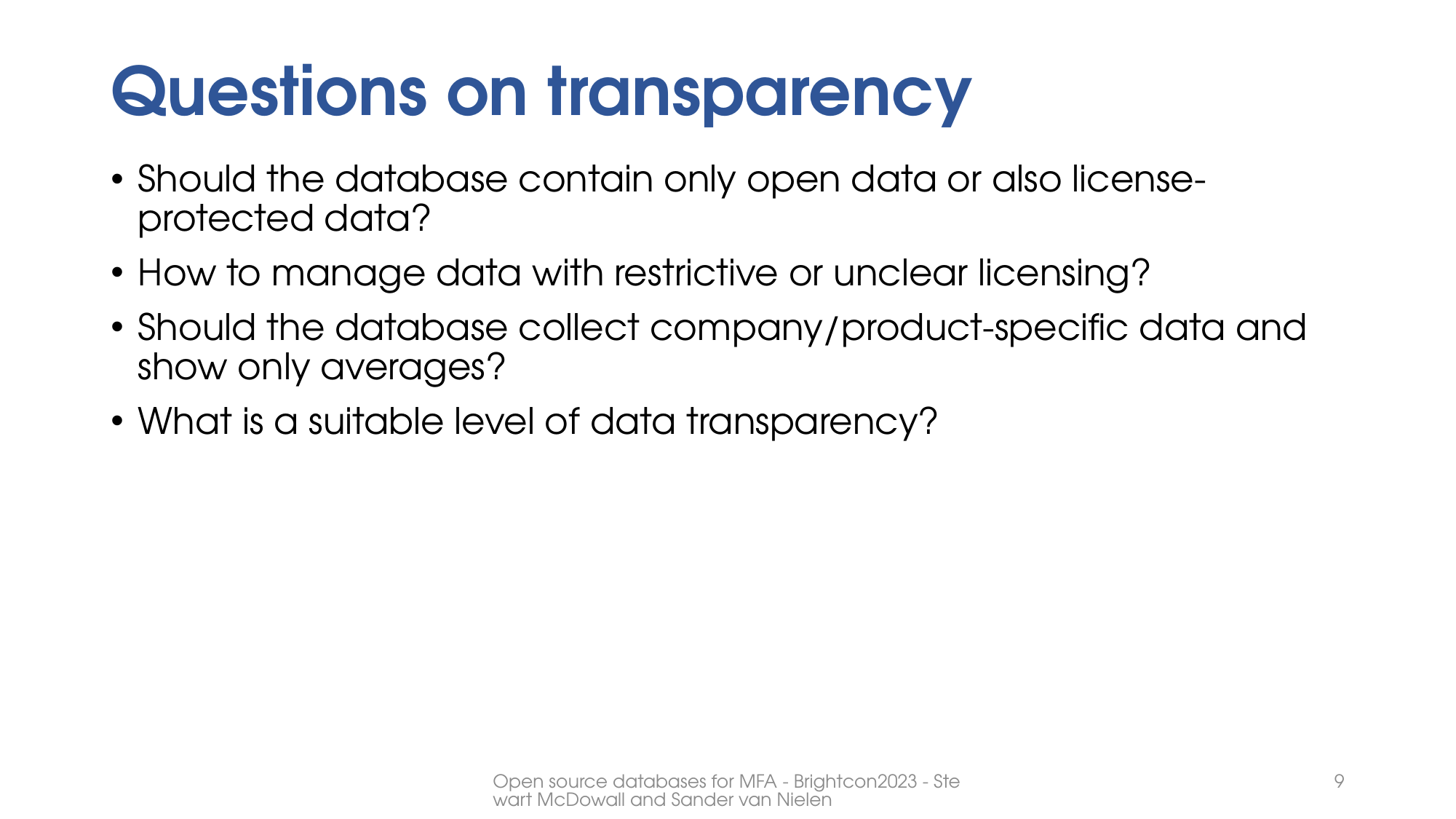

# Questions on transparency
Should the database contain only open data or also license-protected data?
How to manage data with restrictive or unclear licensing?
Should the database collect company/product-specific data and show only averages?
What is a suitable level of data transparency?

Open source databases for MFA​ - Brightcon2023 - Stewart McDowall and Sander van Nielen
9